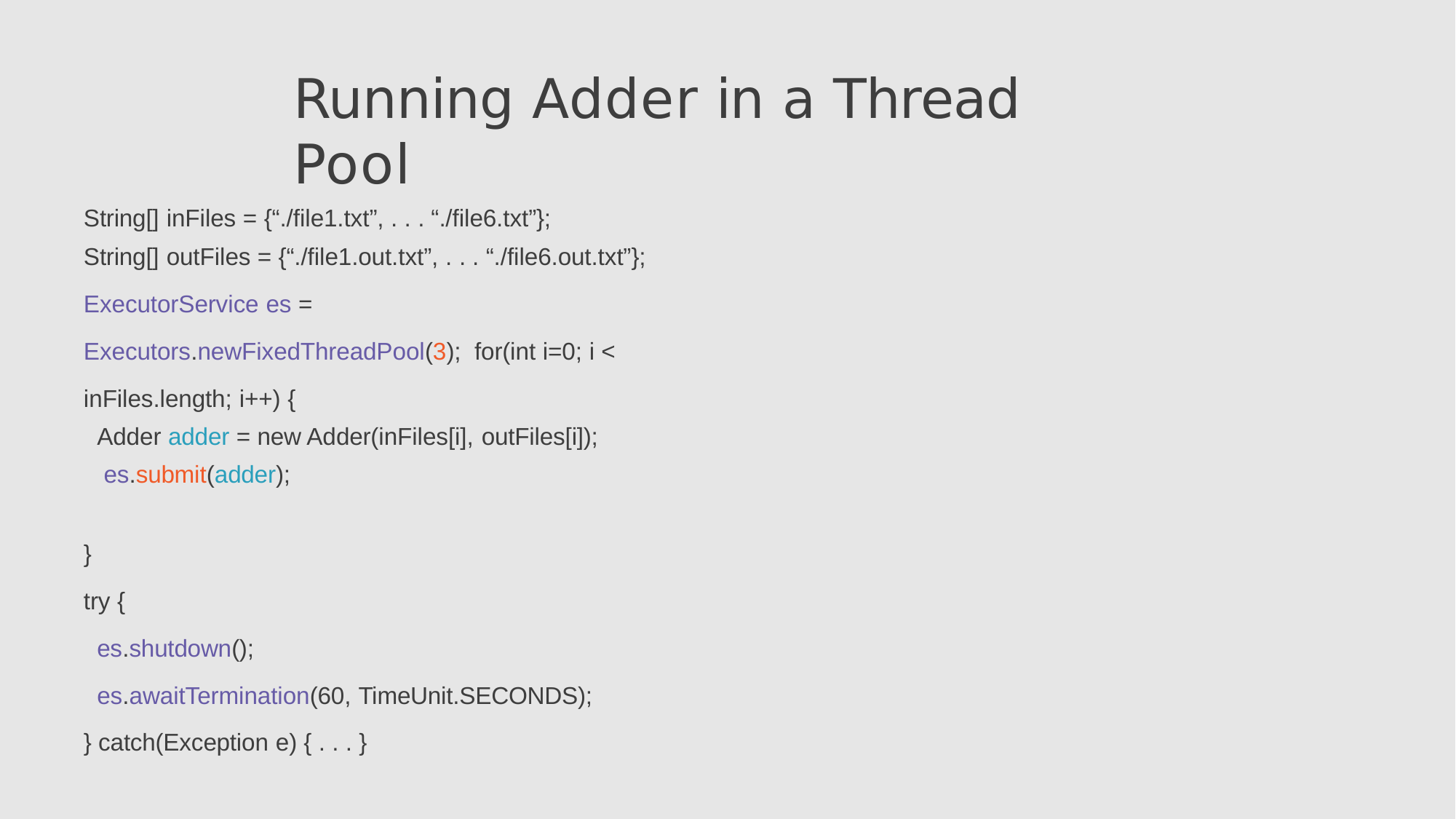

# Running Adder in a Thread Pool
String[] inFiles = {“./file1.txt”, . . . “./file6.txt”};
String[] outFiles = {“./file1.out.txt”, . . . “./file6.out.txt”};
ExecutorService es = Executors.newFixedThreadPool(3);  for(int i=0; i < inFiles.length; i++) {
Adder adder = new Adder(inFiles[i], outFiles[i]);  es.submit(adder);

}
try {
es.shutdown();
es.awaitTermination(60, TimeUnit.SECONDS);
} catch(Exception e) { . . . }
27